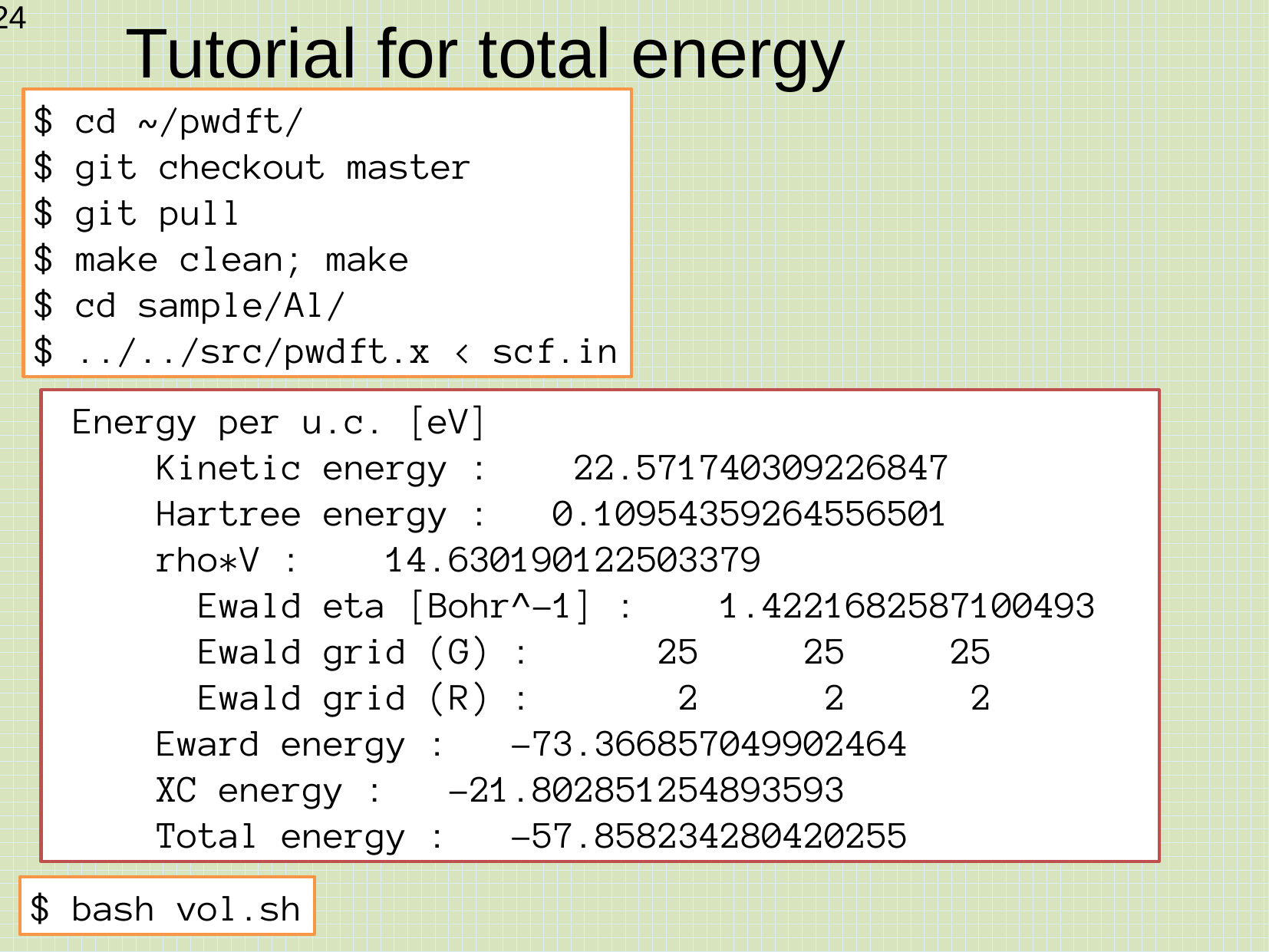

# Tutorial for total energy
$ cd ~/pwdft/
$ git checkout master
$ git pull
$ make clean; make
$ cd sample/Al/
$ ../../src/pwdft.x < scf.in
 Energy per u.c. [eV]
     Kinetic energy :    22.571740309226847
     Hartree energy :   0.10954359264556501
     rho*V :    14.630190122503379
       Ewald eta [Bohr^-1] :    1.4221682587100493
       Ewald grid (G) :      25     25     25
       Ewald grid (R) :       2      2      2
     Eward energy :   -73.366857049902464
     XC energy :   -21.802851254893593
     Total energy :   -57.858234280420255
$ bash vol.sh